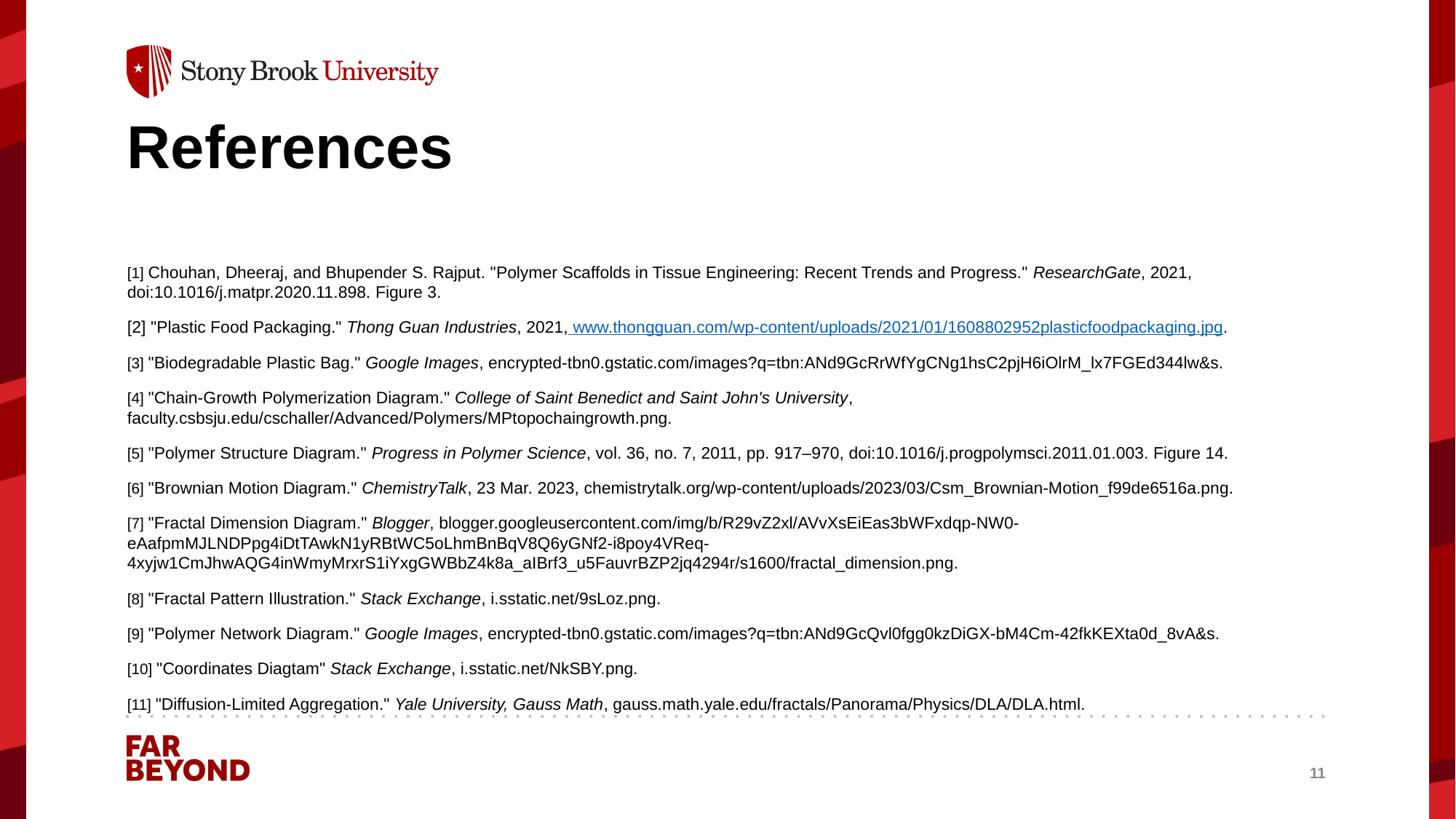

# References
[1] Chouhan, Dheeraj, and Bhupender S. Rajput. "Polymer Scaffolds in Tissue Engineering: Recent Trends and Progress." ResearchGate, 2021, doi:10.1016/j.matpr.2020.11.898. Figure 3.
[2] "Plastic Food Packaging." Thong Guan Industries, 2021, www.thongguan.com/wp-content/uploads/2021/01/1608802952plasticfoodpackaging.jpg.
[3] "Biodegradable Plastic Bag." Google Images, encrypted-tbn0.gstatic.com/images?q=tbn:ANd9GcRrWfYgCNg1hsC2pjH6iOlrM_lx7FGEd344lw&s.
[4] "Chain-Growth Polymerization Diagram." College of Saint Benedict and Saint John's University, faculty.csbsju.edu/cschaller/Advanced/Polymers/MPtopochaingrowth.png.
[5] "Polymer Structure Diagram." Progress in Polymer Science, vol. 36, no. 7, 2011, pp. 917–970, doi:10.1016/j.progpolymsci.2011.01.003. Figure 14.
[6] "Brownian Motion Diagram." ChemistryTalk, 23 Mar. 2023, chemistrytalk.org/wp-content/uploads/2023/03/Csm_Brownian-Motion_f99de6516a.png.
[7] "Fractal Dimension Diagram." Blogger, blogger.googleusercontent.com/img/b/R29vZ2xl/AVvXsEiEas3bWFxdqp-NW0-eAafpmMJLNDPpg4iDtTAwkN1yRBtWC5oLhmBnBqV8Q6yGNf2-i8poy4VReq-4xyjw1CmJhwAQG4inWmyMrxrS1iYxgGWBbZ4k8a_aIBrf3_u5FauvrBZP2jq4294r/s1600/fractal_dimension.png.
[8] "Fractal Pattern Illustration." Stack Exchange, i.sstatic.net/9sLoz.png.
[9] "Polymer Network Diagram." Google Images, encrypted-tbn0.gstatic.com/images?q=tbn:ANd9GcQvl0fgg0kzDiGX-bM4Cm-42fkKEXta0d_8vA&s.
[10] "Coordinates Diagtam" Stack Exchange, i.sstatic.net/NkSBY.png.
[11] "Diffusion-Limited Aggregation." Yale University, Gauss Math, gauss.math.yale.edu/fractals/Panorama/Physics/DLA/DLA.html.

11